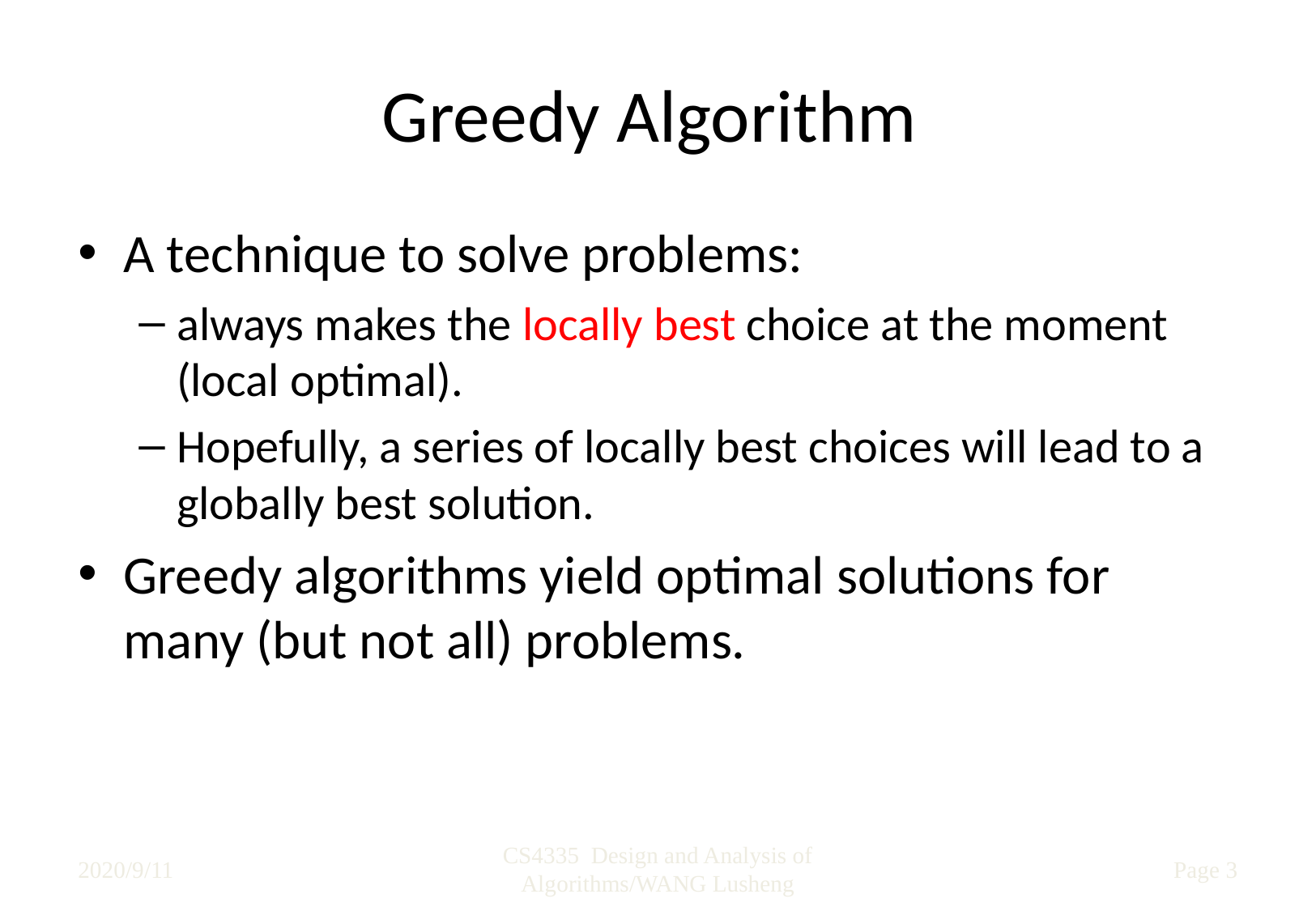

# Greedy Algorithm
A technique to solve problems:
always makes the locally best choice at the moment (local optimal).
Hopefully, a series of locally best choices will lead to a globally best solution.
Greedy algorithms yield optimal solutions for many (but not all) problems.
2020/9/11
CS4335  Design and Analysis of Algorithms/WANG Lusheng
Page 3